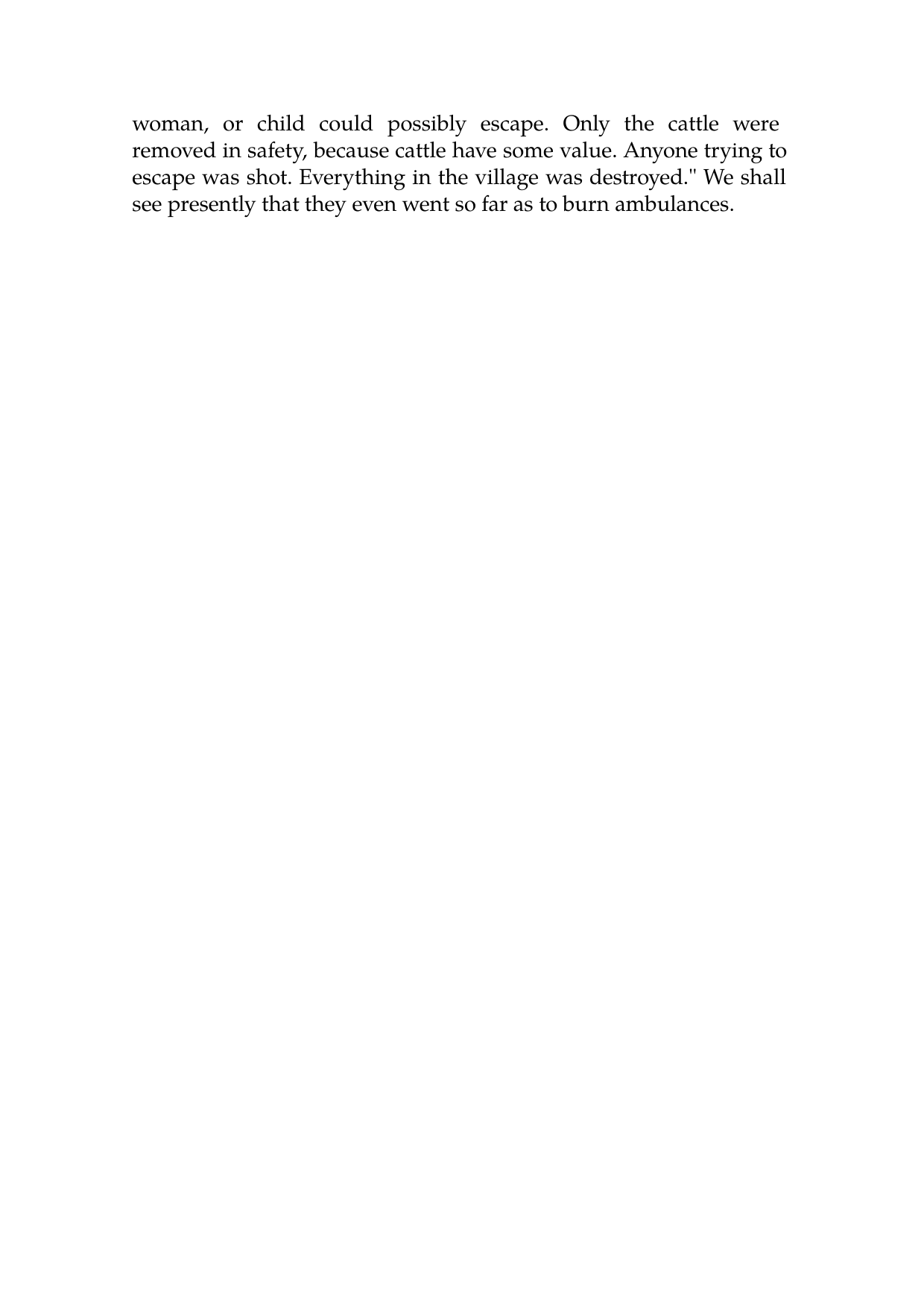

woman, or child could possibly escape. Only the cattle were  removed in safety, because cattle have some value. Anyone trying to  escape was shot. Everything in the village was destroyed." We shall  see presently that they even went so far as to burn ambulances.